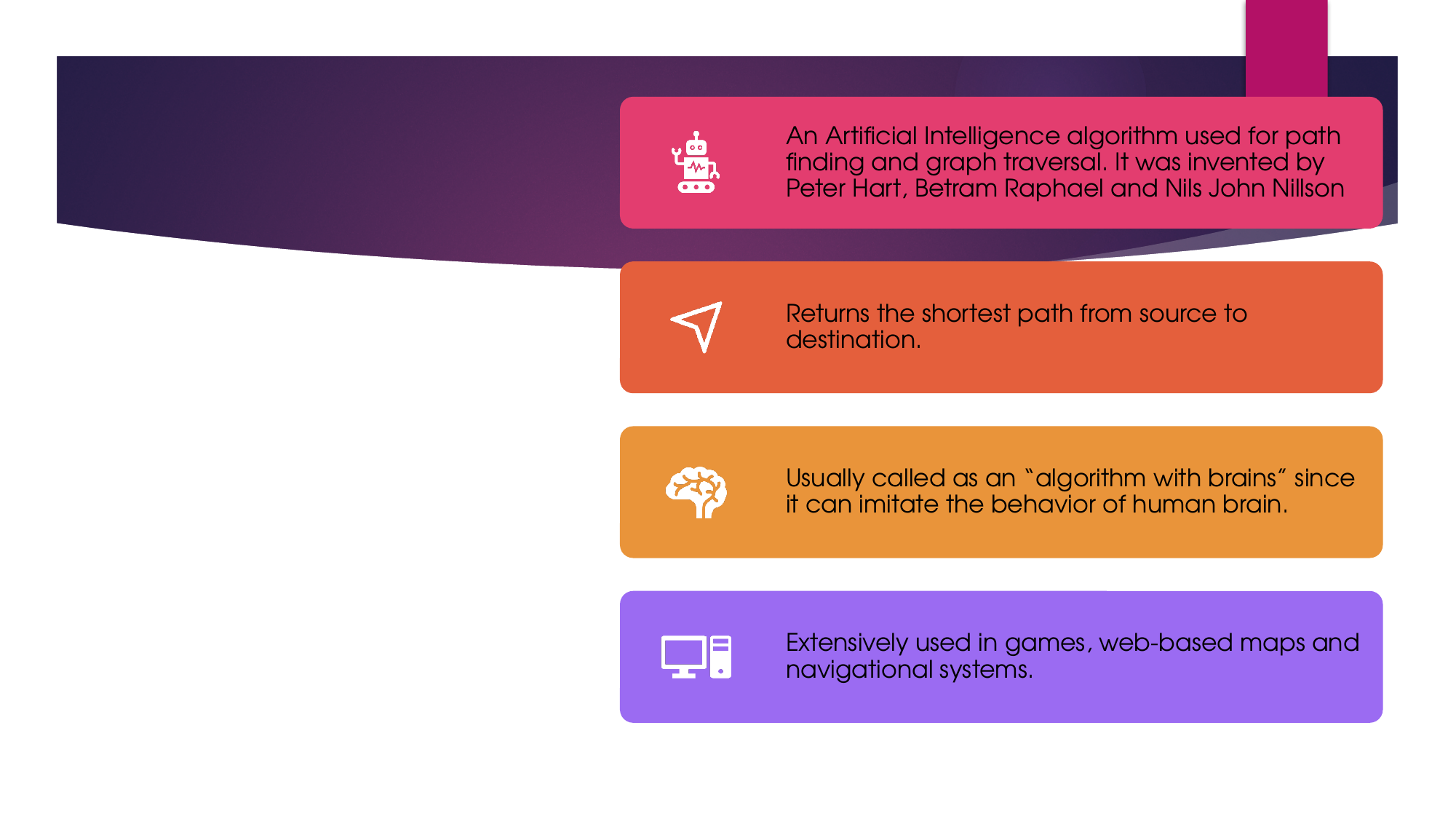

An Artificial Intelligence algorithm used for path finding and graph traversal. It was invented by Peter Hart, Betram Raphael and Nils John Nillson
Returns the shortest path from source to destination.
Usually called as an “algorithm with brains” since it can imitate the behavior of human brain.
Extensively used in games, web-based maps and navigational systems.